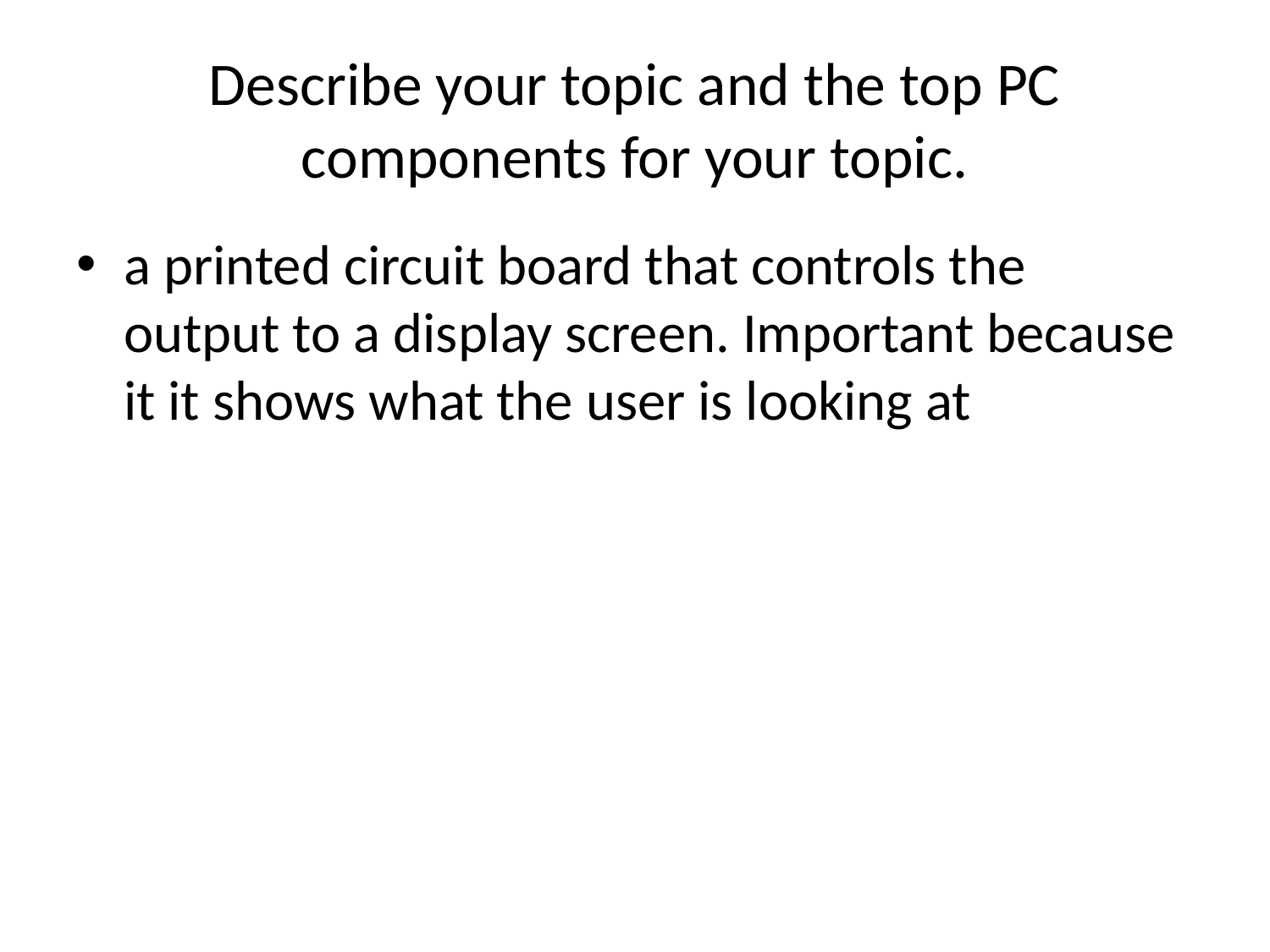

# Describe your topic and the top PC components for your topic.
a printed circuit board that controls the output to a display screen. Important because it it shows what the user is looking at